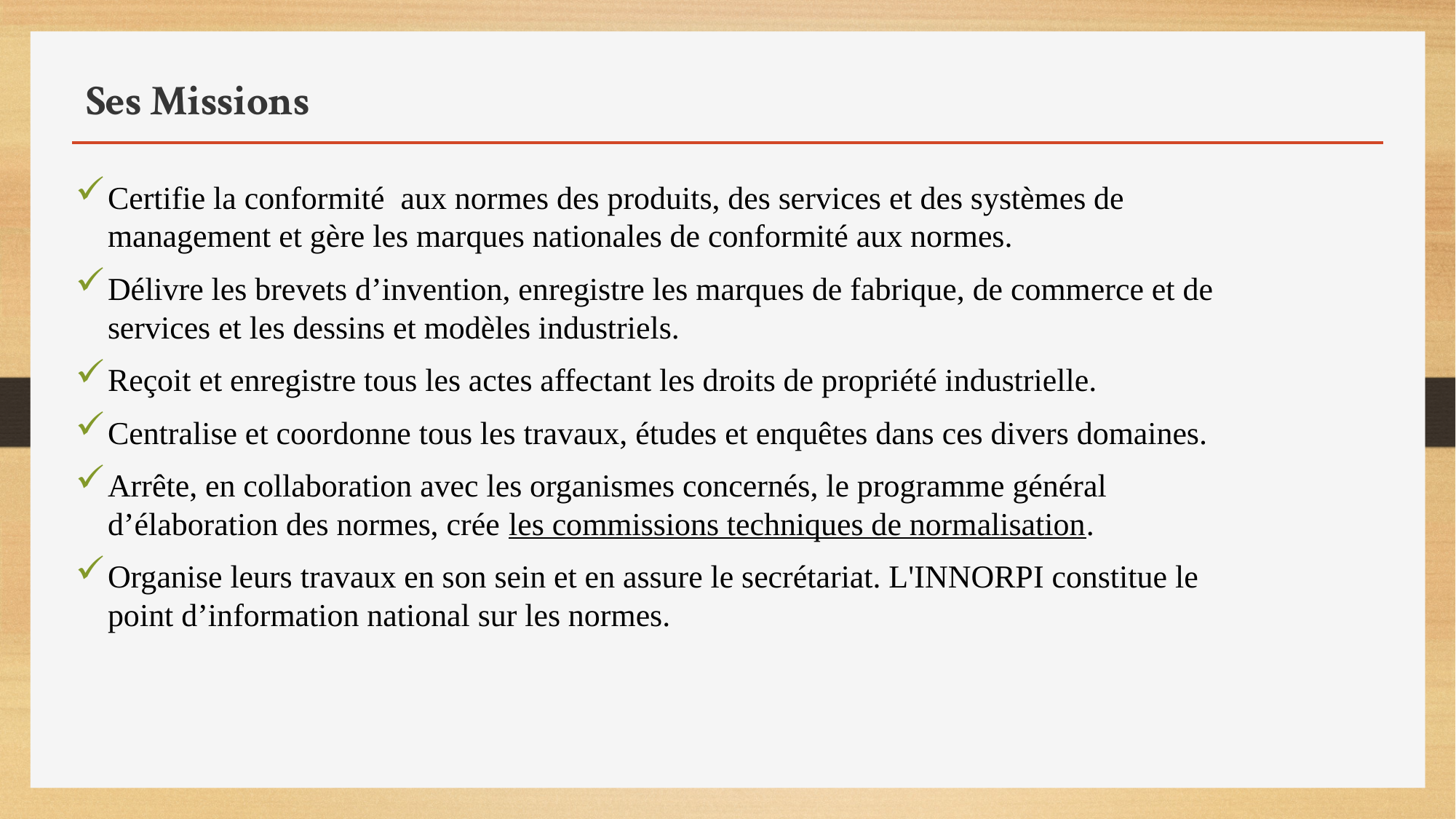

# Ses Missions
Certifie la conformité  aux normes des produits, des services et des systèmes de management et gère les marques nationales de conformité aux normes.
Délivre les brevets d’invention, enregistre les marques de fabrique, de commerce et de services et les dessins et modèles industriels.
Reçoit et enregistre tous les actes affectant les droits de propriété industrielle.
Centralise et coordonne tous les travaux, études et enquêtes dans ces divers domaines.
Arrête, en collaboration avec les organismes concernés, le programme général d’élaboration des normes, crée les commissions techniques de normalisation.
Organise leurs travaux en son sein et en assure le secrétariat. L'INNORPI constitue le point d’information national sur les normes.